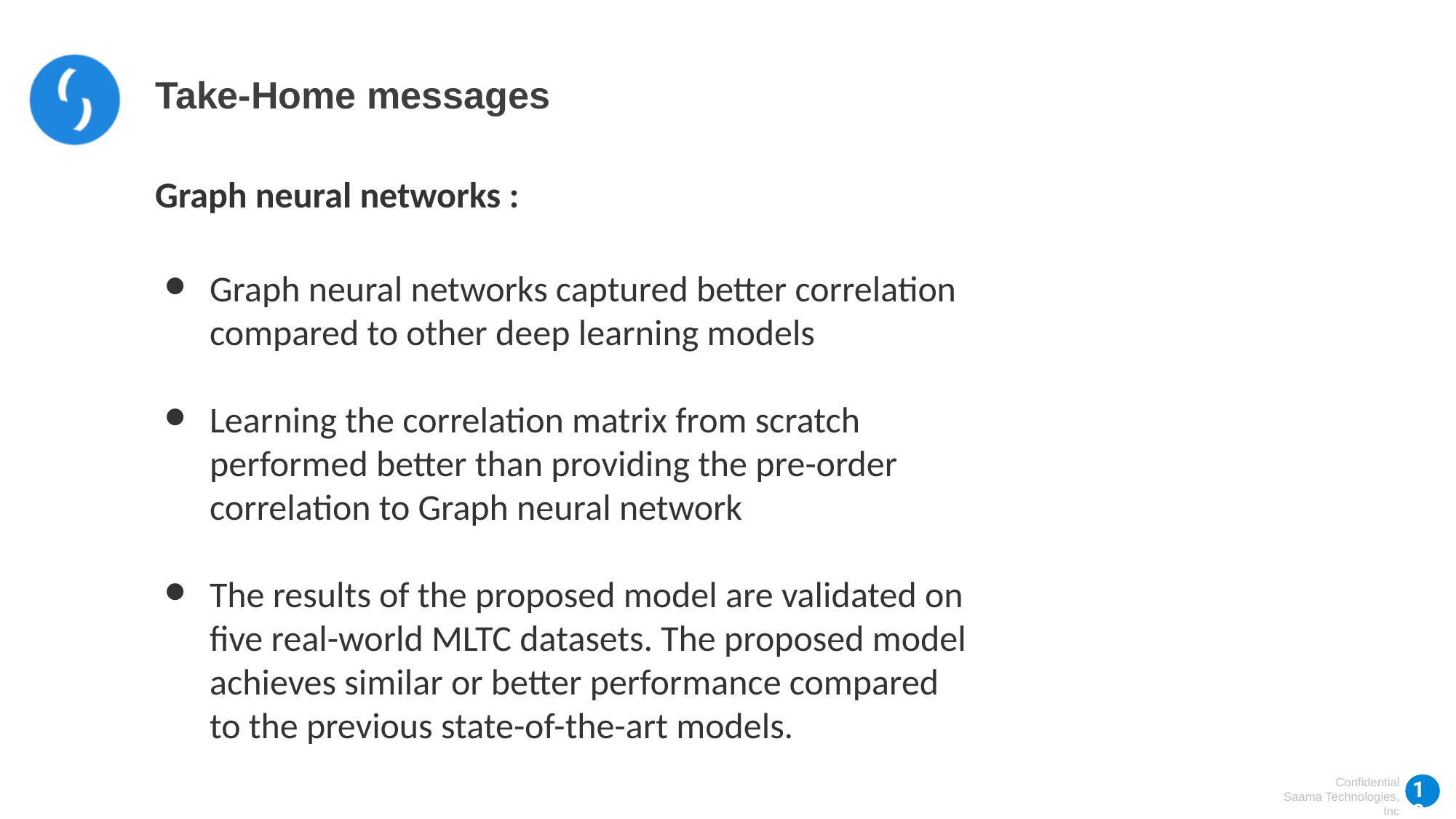

Take-Home messages

Graph neural networks :

Graph neural networks captured better correlation compared to other deep learning models

Learning the correlation matrix from scratch performed better than providing the pre-order correlation to Graph neural network

The results of the proposed model are validated on five real-world MLTC datasets. The proposed model achieves similar or better performance compared to the previous state-of-the-art models.

19